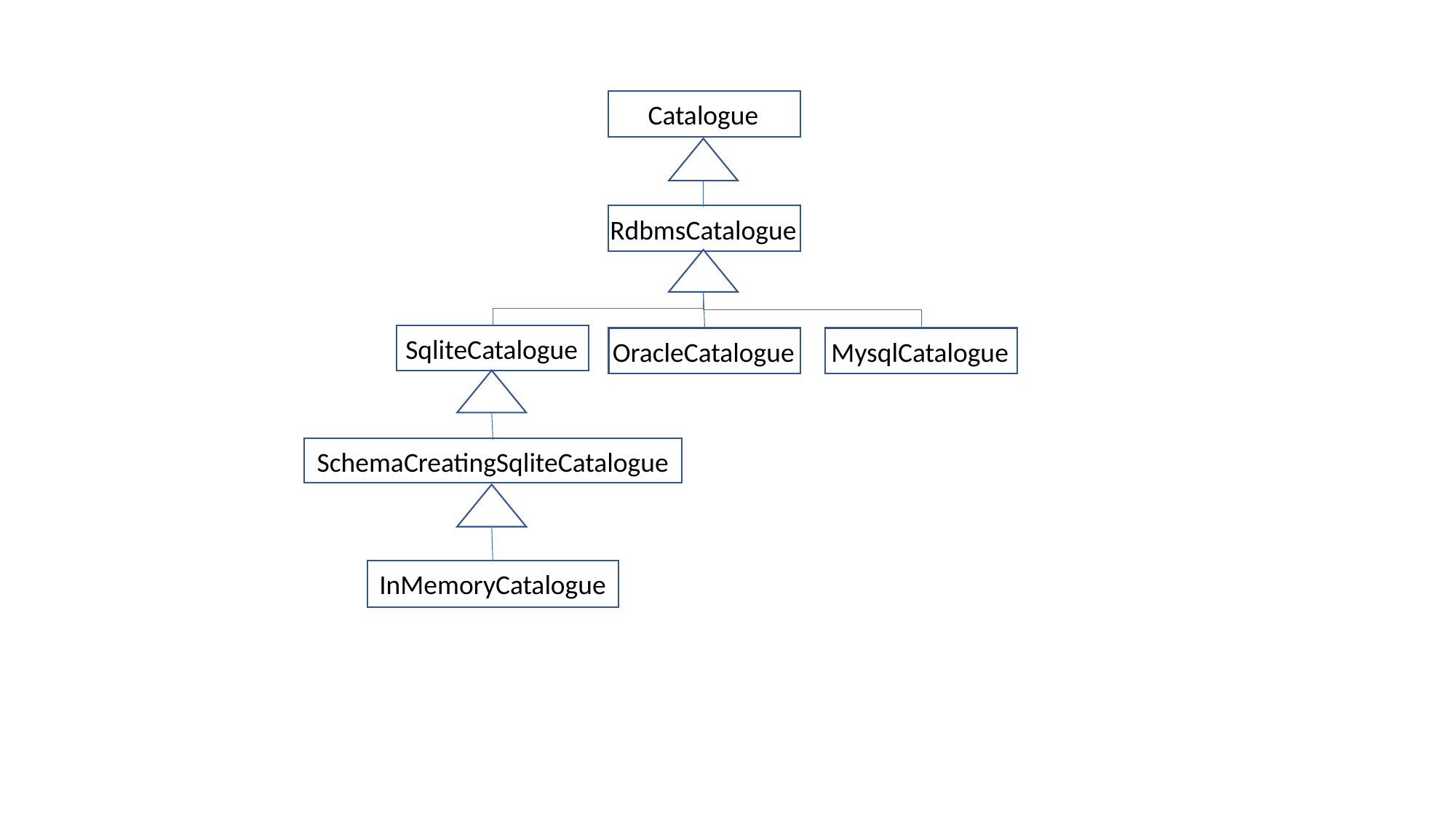

Catalogue

RdbmsCatalogue

SqliteCatalogue

OracleCatalogue
MysqlCatalogue

SchemaCreatingSqliteCatalogue

InMemoryCatalogue